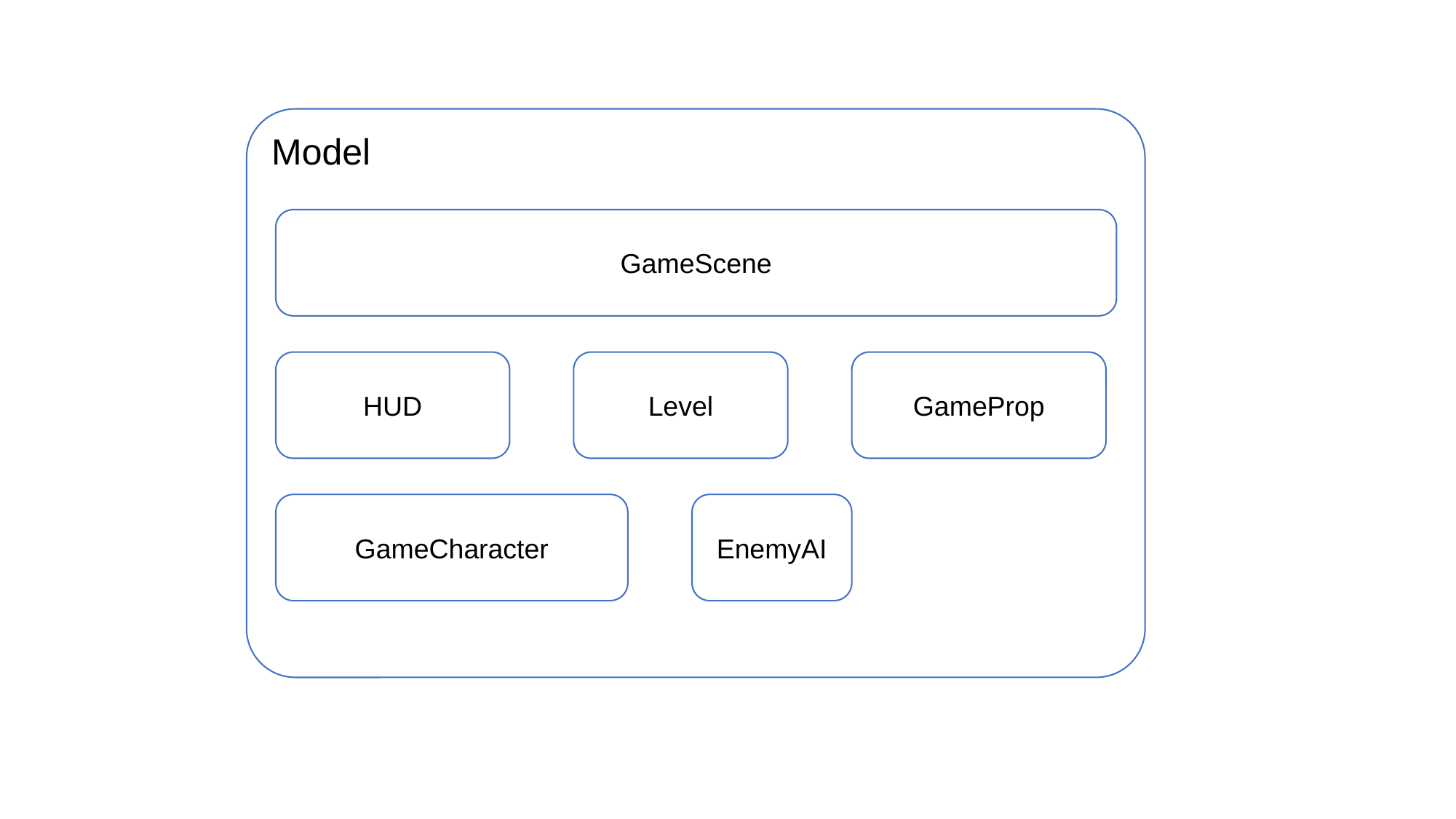

Model
GameScene
HUD
Level
GameProp
GameCharacter
EnemyAI